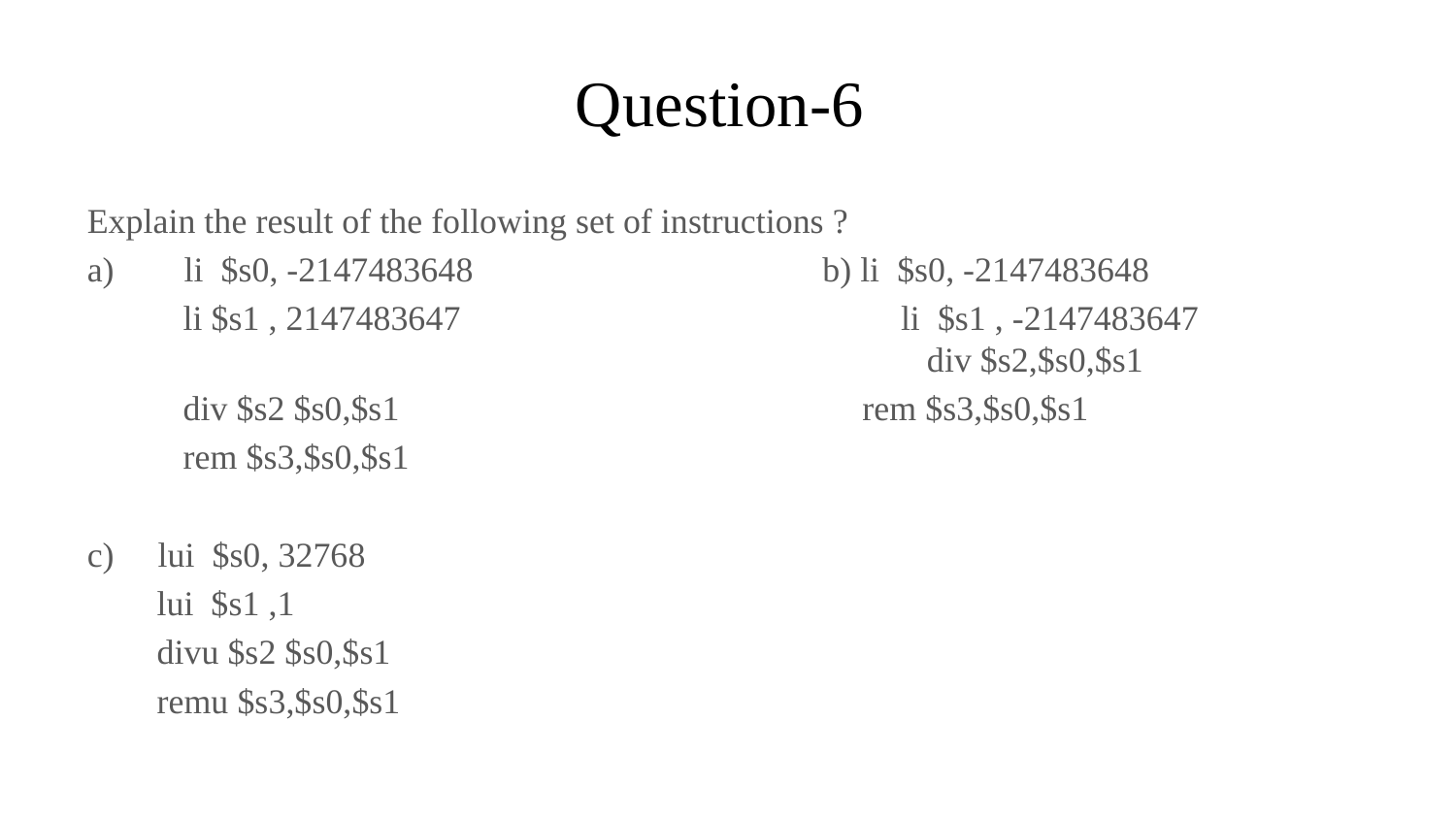

# Question-6
Explain the result of the following set of instructions ?
a)        li  $s0, -2147483648                                        b) li  $s0, -2147483648
           li $s1 , 2147483647		                                              li  $s1 , -2147483647                                                                                                                div $s2,$s0,$s1
           div $s2 $s0,$s1                                                     rem $s3,$s0,$s1
           rem $s3,$s0,$s1

c)     lui  $s0, 32768
        lui  $s1 ,1
        divu $s2 $s0,$s1
        remu $s3,$s0,$s1